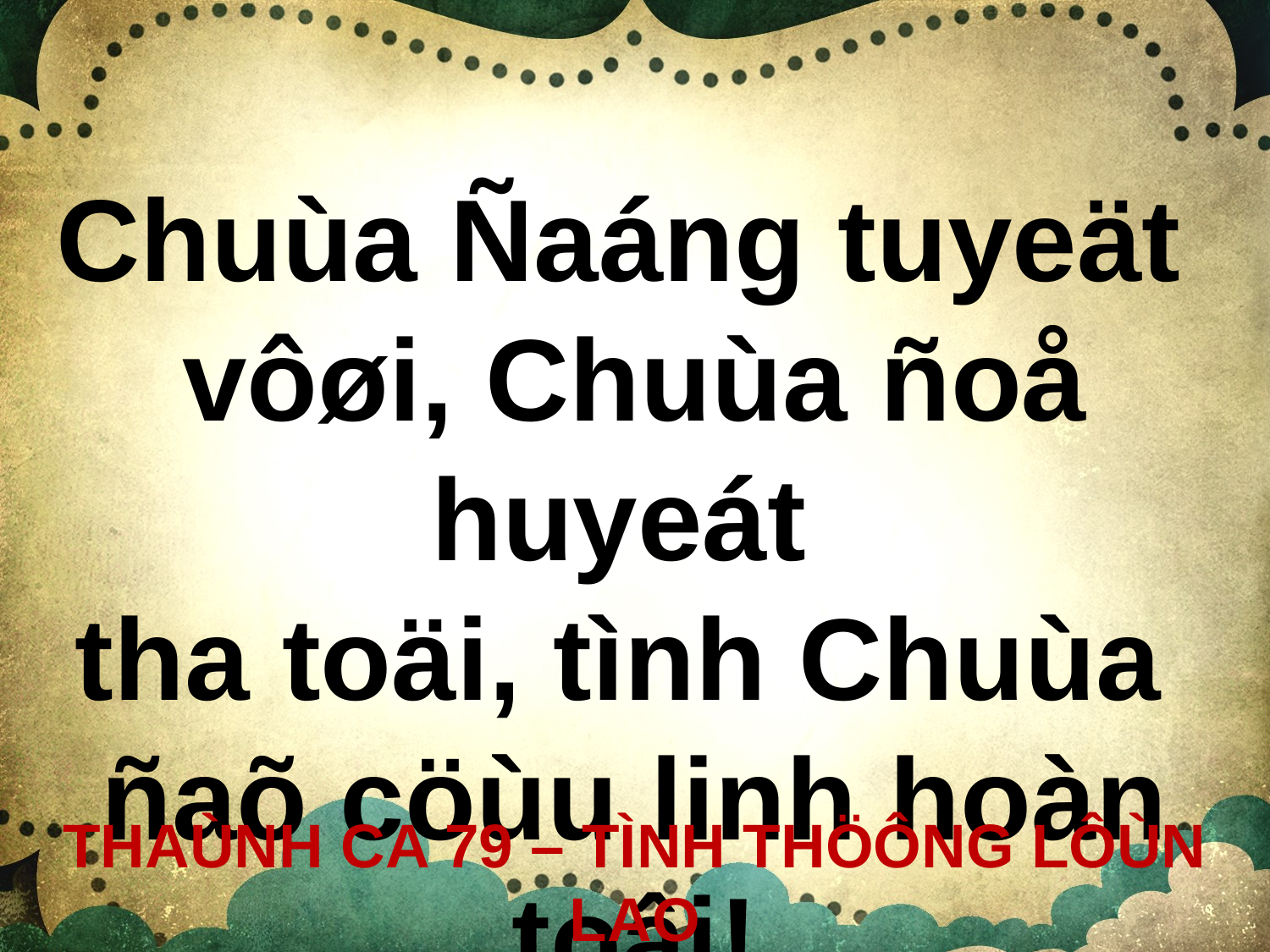

Chuùa Ñaáng tuyeät
vôøi, Chuùa ñoå huyeát
tha toäi, tình Chuùa
ñaõ cöùu linh hoàn toâi!
THAÙNH CA 79 – TÌNH THÖÔNG LÔÙN LAO